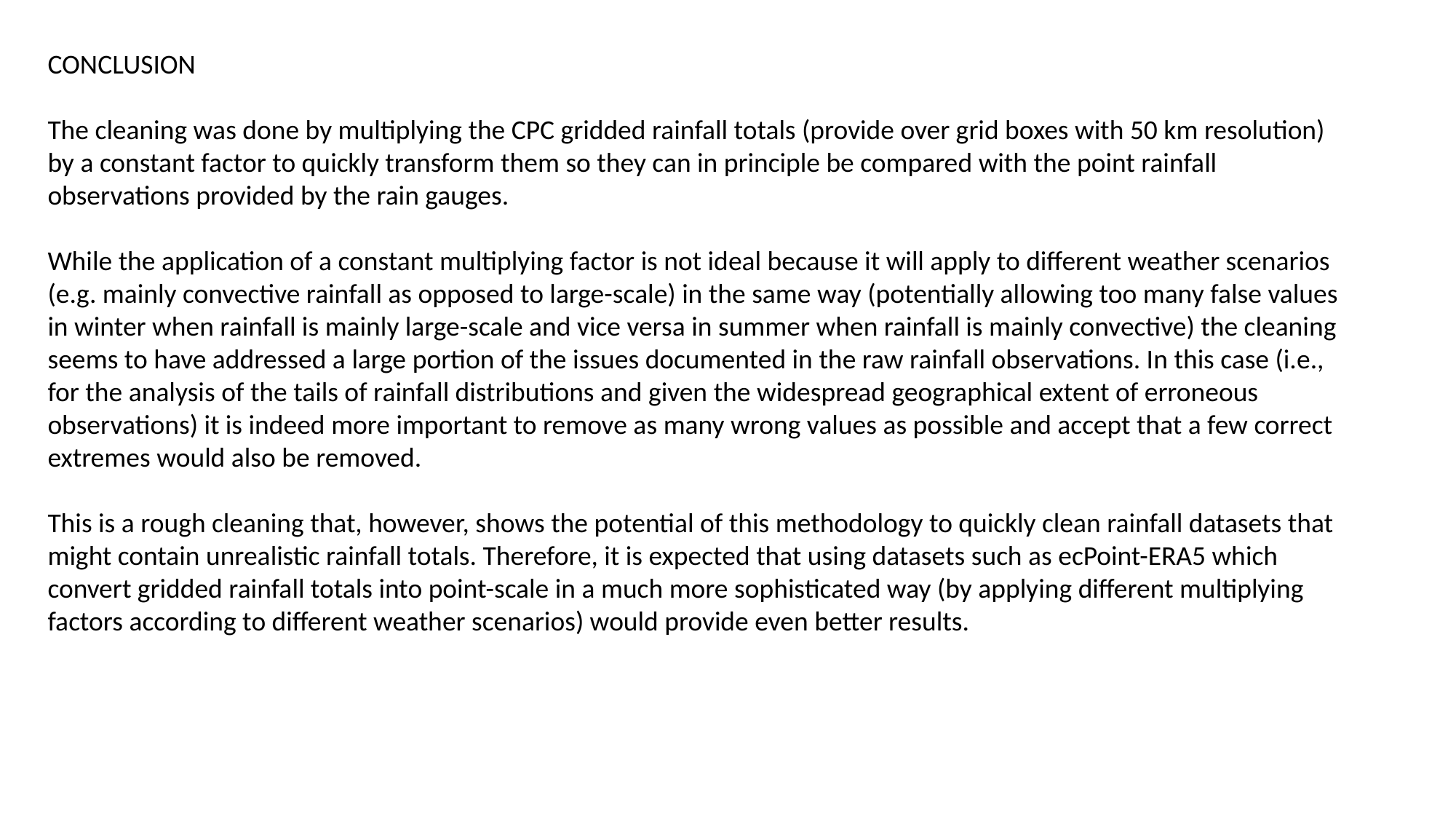

CONCLUSION

The cleaning was done by multiplying the CPC gridded rainfall totals (provide over grid boxes with 50 km resolution) by a constant factor to quickly transform them so they can in principle be compared with the point rainfall observations provided by the rain gauges.

While the application of a constant multiplying factor is not ideal because it will apply to different weather scenarios (e.g. mainly convective rainfall as opposed to large-scale) in the same way (potentially allowing too many false values in winter when rainfall is mainly large-scale and vice versa in summer when rainfall is mainly convective) the cleaning seems to have addressed a large portion of the issues documented in the raw rainfall observations. In this case (i.e., for the analysis of the tails of rainfall distributions and given the widespread geographical extent of erroneous observations) it is indeed more important to remove as many wrong values as possible and accept that a few correct extremes would also be removed.

This is a rough cleaning that, however, shows the potential of this methodology to quickly clean rainfall datasets that might contain unrealistic rainfall totals. Therefore, it is expected that using datasets such as ecPoint-ERA5 which convert gridded rainfall totals into point-scale in a much more sophisticated way (by applying different multiplying factors according to different weather scenarios) would provide even better results.